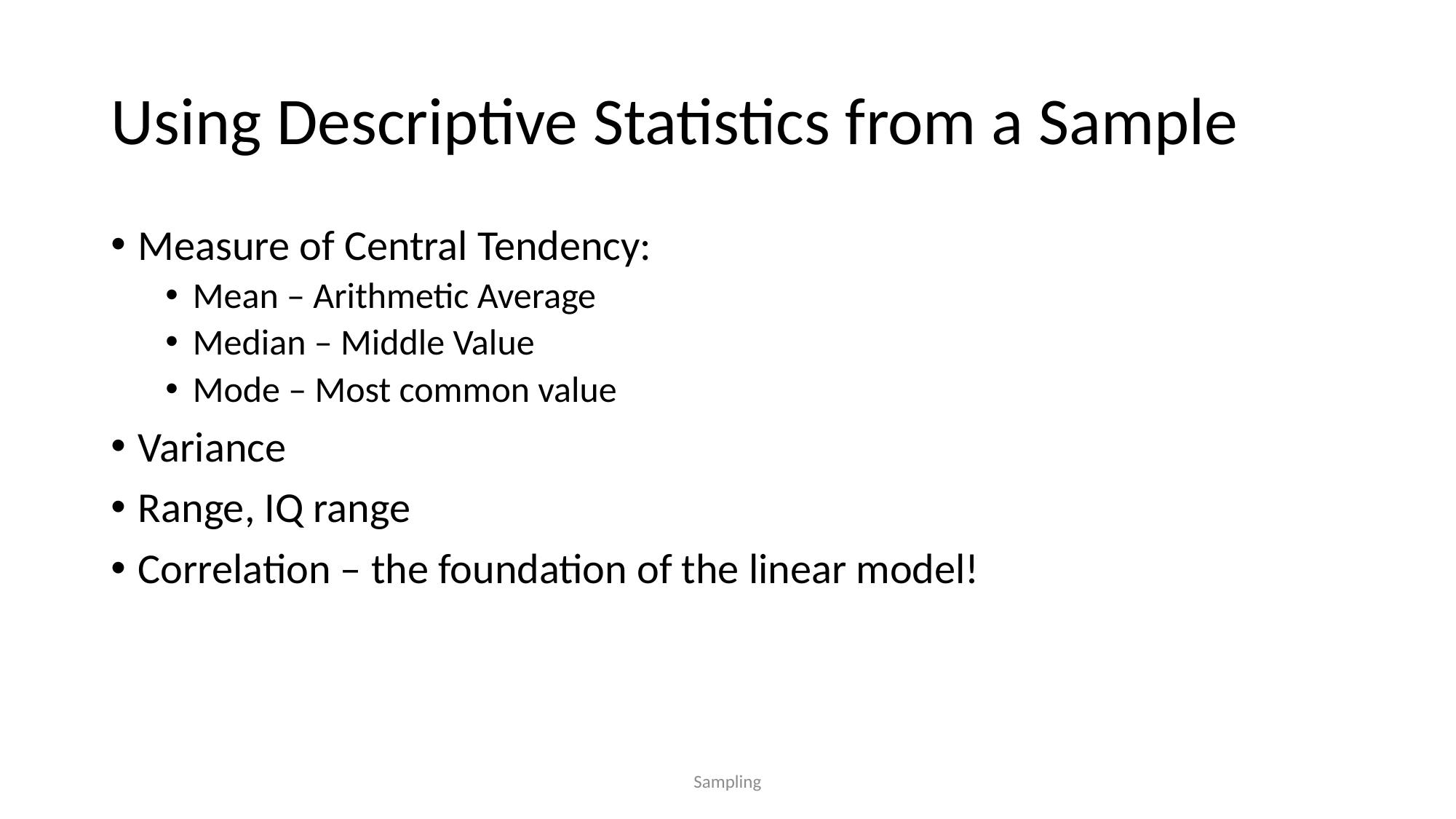

# Using Descriptive Statistics from a Sample
Measure of Central Tendency:
Mean – Arithmetic Average
Median – Middle Value
Mode – Most common value
Variance
Range, IQ range
Correlation – the foundation of the linear model!
Sampling